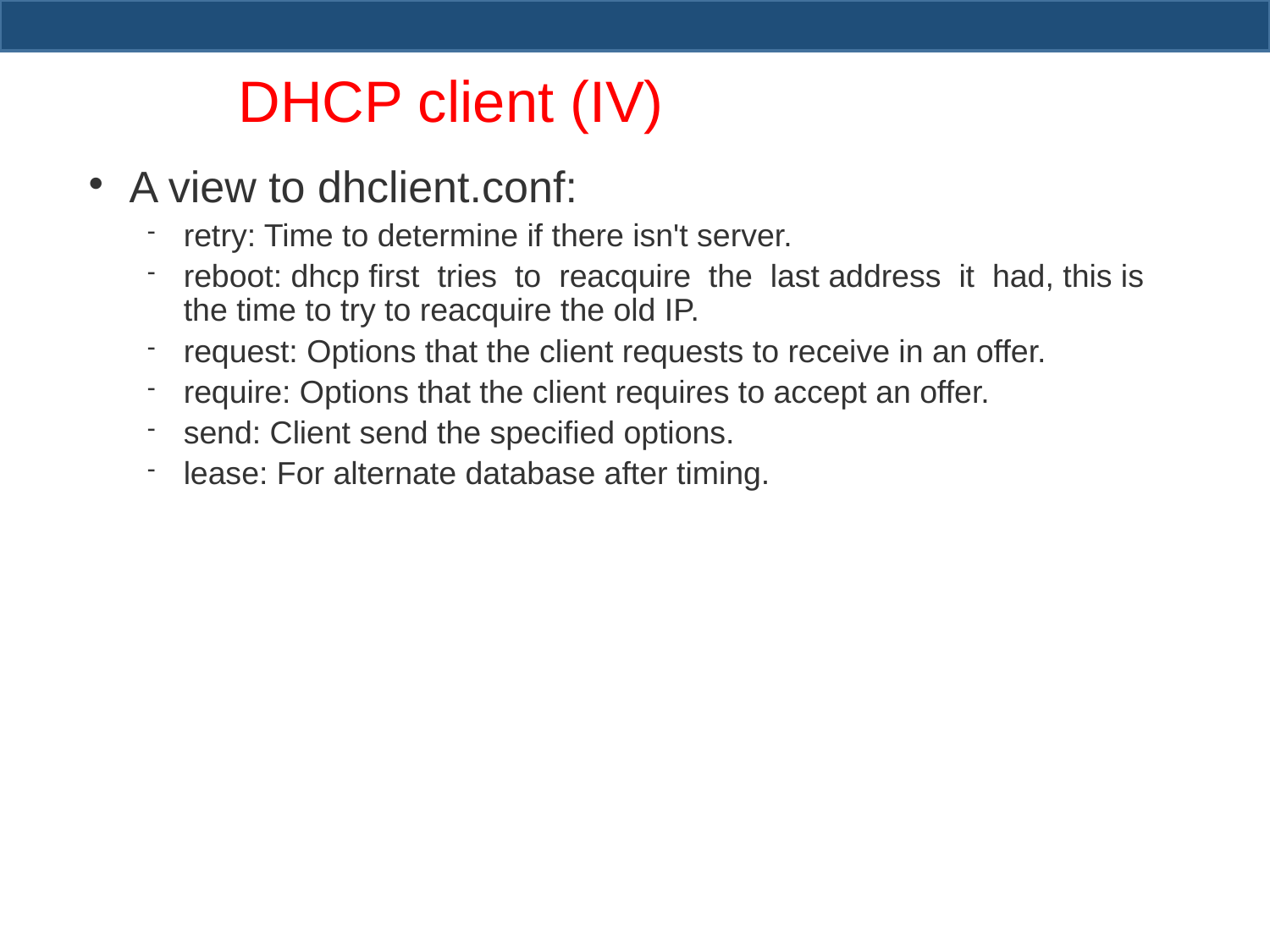

# DHCP client (IV)
A view to dhclient.conf:
retry: Time to determine if there isn't server.
reboot: dhcp first  tries  to  reacquire  the  last address  it  had, this is the time to try to reacquire the old IP.
request: Options that the client requests to receive in an offer.
require: Options that the client requires to accept an offer.
send: Client send the specified options.
lease: For alternate database after timing.